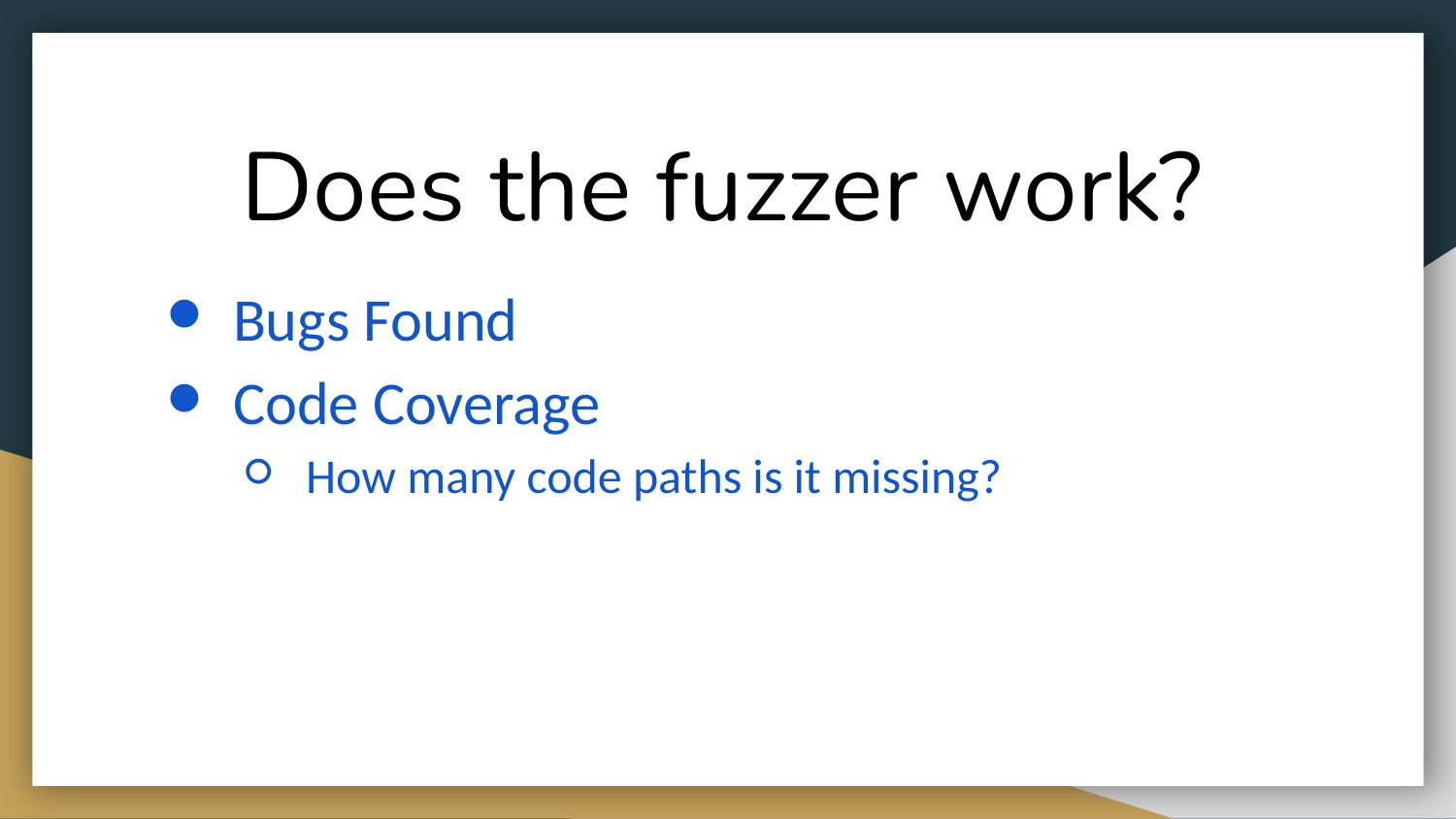

# Does the fuzzer work?
Bugs Found
Code Coverage
How many code paths is it missing?